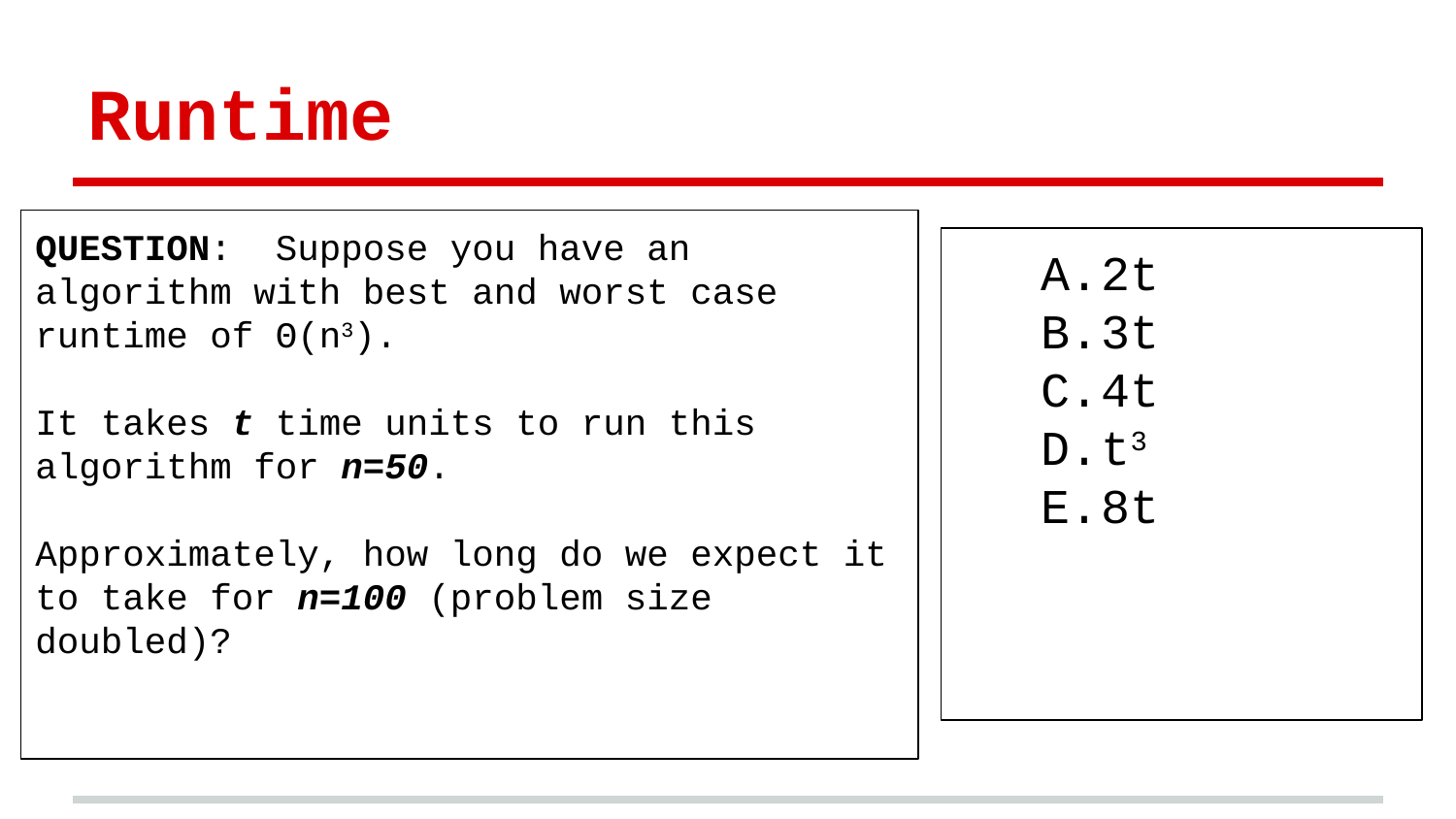

# Runtime
QUESTION:  Suppose you have an algorithm with best and worst case runtime of Θ(n3).

It takes t time units to run this algorithm for n=50.

Approximately, how long do we expect it to take for n=100 (problem size doubled)?

2t
3t
4t
t3
8t